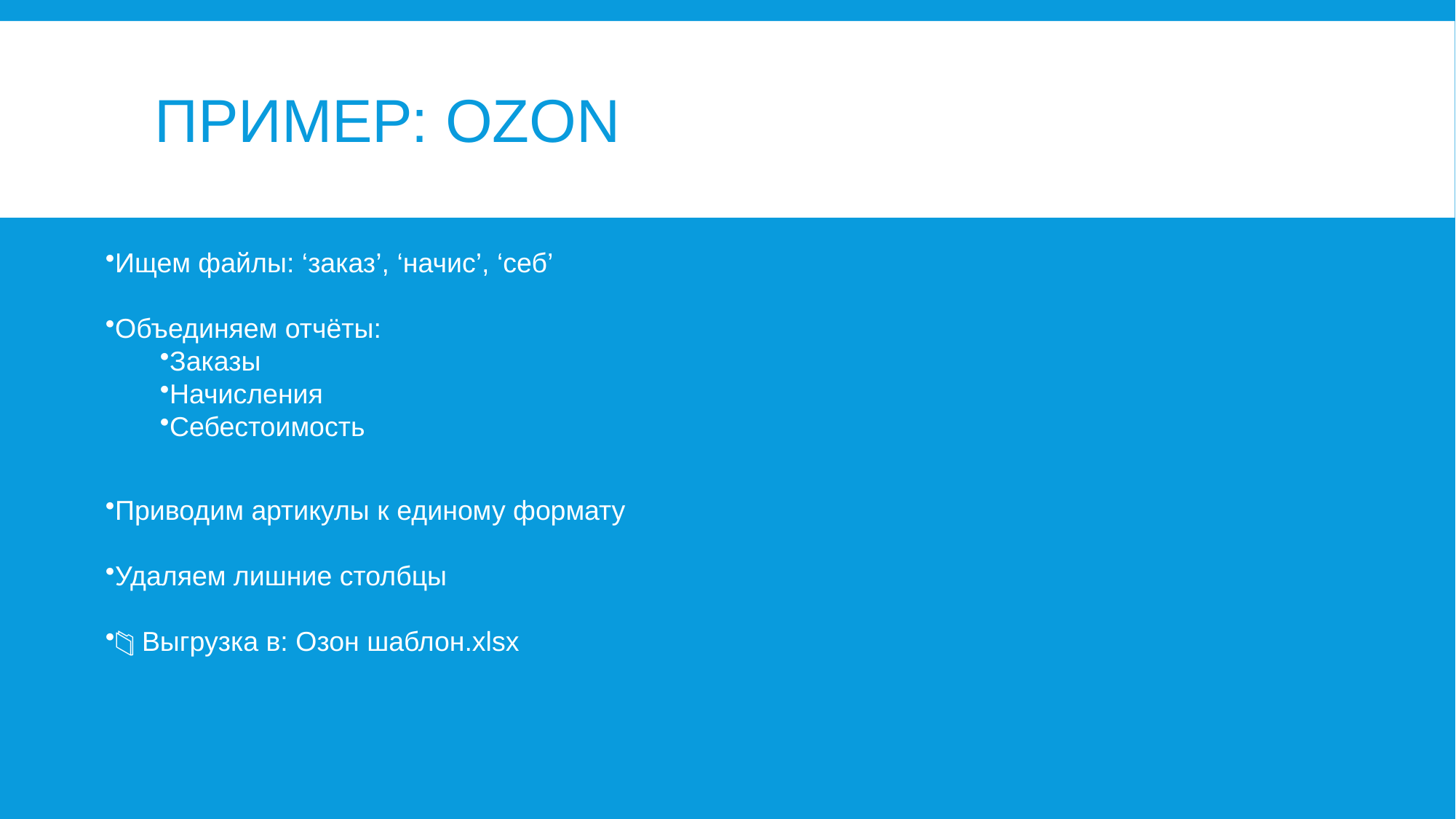

# Пример: Ozon

Ищем файлы: ‘заказ’, ‘начис’, ‘себ’

Объединяем отчёты:
Заказы
Начисления
Себестоимость

Приводим артикулы к единому формату

Удаляем лишние столбцы

📁 Выгрузка в: Озон шаблон.xlsx